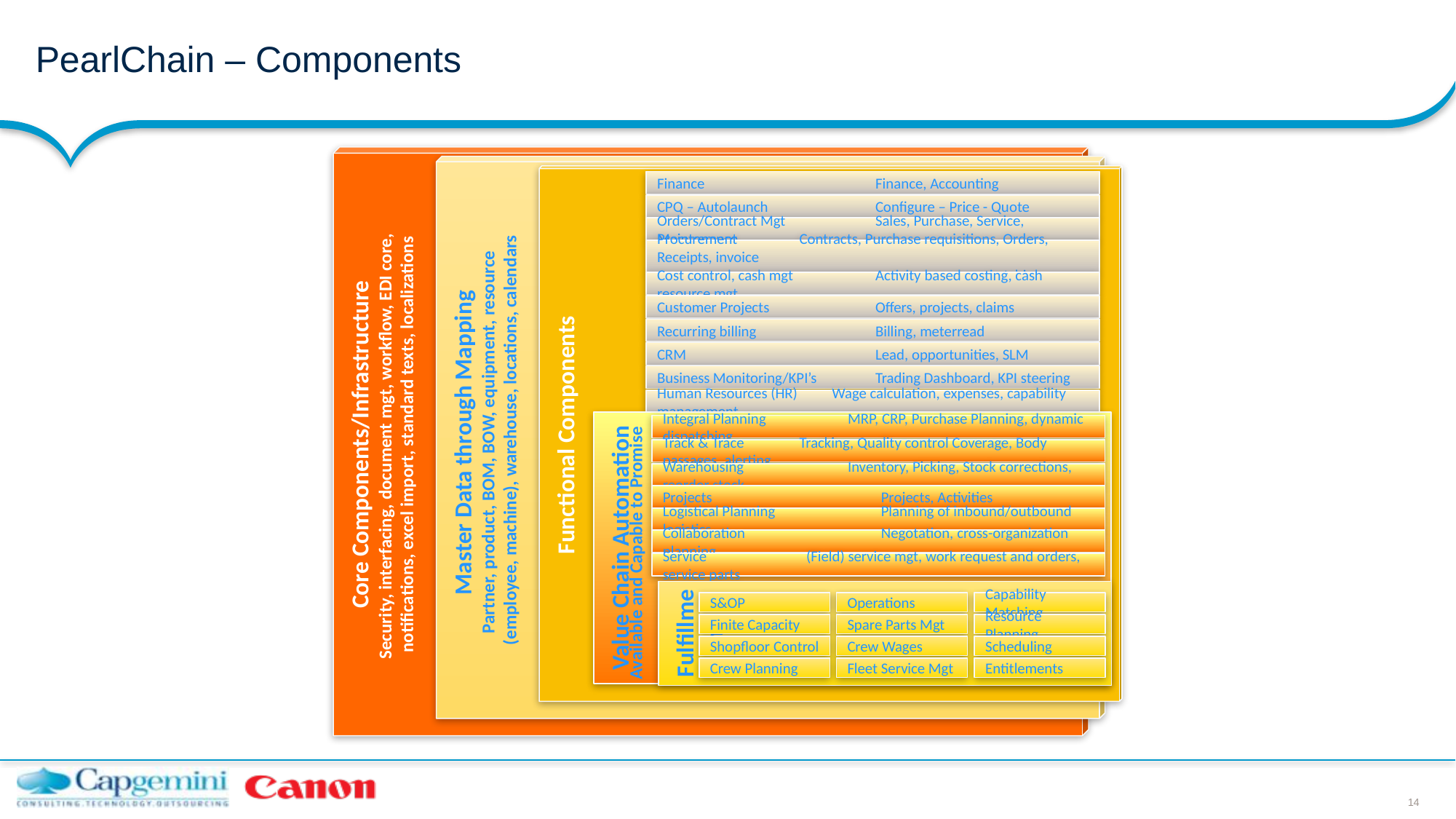

# PearlChain – Components
Core Components/Infrastructure
Security, interfacing, document mgt, workflow, EDI core,
notifications, excel import, standard texts, localizations
Master Data through Mapping
Partner, product, BOM, BOW, equipment, resource
(employee, machine), warehouse, locations, calendars
Functional Components
Finance		Finance, Accounting
CPQ – Autolaunch	Configure – Price - Quote
Orders/Contract Mgt	Sales, Purchase, Service, Maintenance
Procurement                  Contracts, Purchase requisitions, Orders, Receipts, invoice
			matching
Cost control, cash mgt	Activity based costing, cash resource mgt
Customer Projects	Offers, projects, claims
Recurring billing		Billing, meterread
CRM		Lead, opportunities, SLM
Business Monitoring/KPI’s	Trading Dashboard, KPI steering
Human Resources (HR)          Wage calculation, expenses, capability management
Value Chain Automation
Integral Planning	                      MRP, CRP, Purchase Planning, dynamic dispatching
Track & Trace	        Tracking, Quality control Coverage, Body passages, alerting
Warehousing	                      Inventory, Picking, Stock corrections,  reorder stock
Projects		Projects, Activities
Logistical Planning	Planning of inbound/outbound logistics
Collaboration		Negotation, cross-organization planning
Available and Capable to Promise
Service	          (Field) service mgt, work request and orders, service parts
Fulfillment
S&OP
Operations
Capability Matching
Finite Capacity
Spare Parts Mgt
Resource Planning
Shopfloor Control
Crew Wages
Scheduling
Crew Planning
Fleet Service Mgt
Entitlements